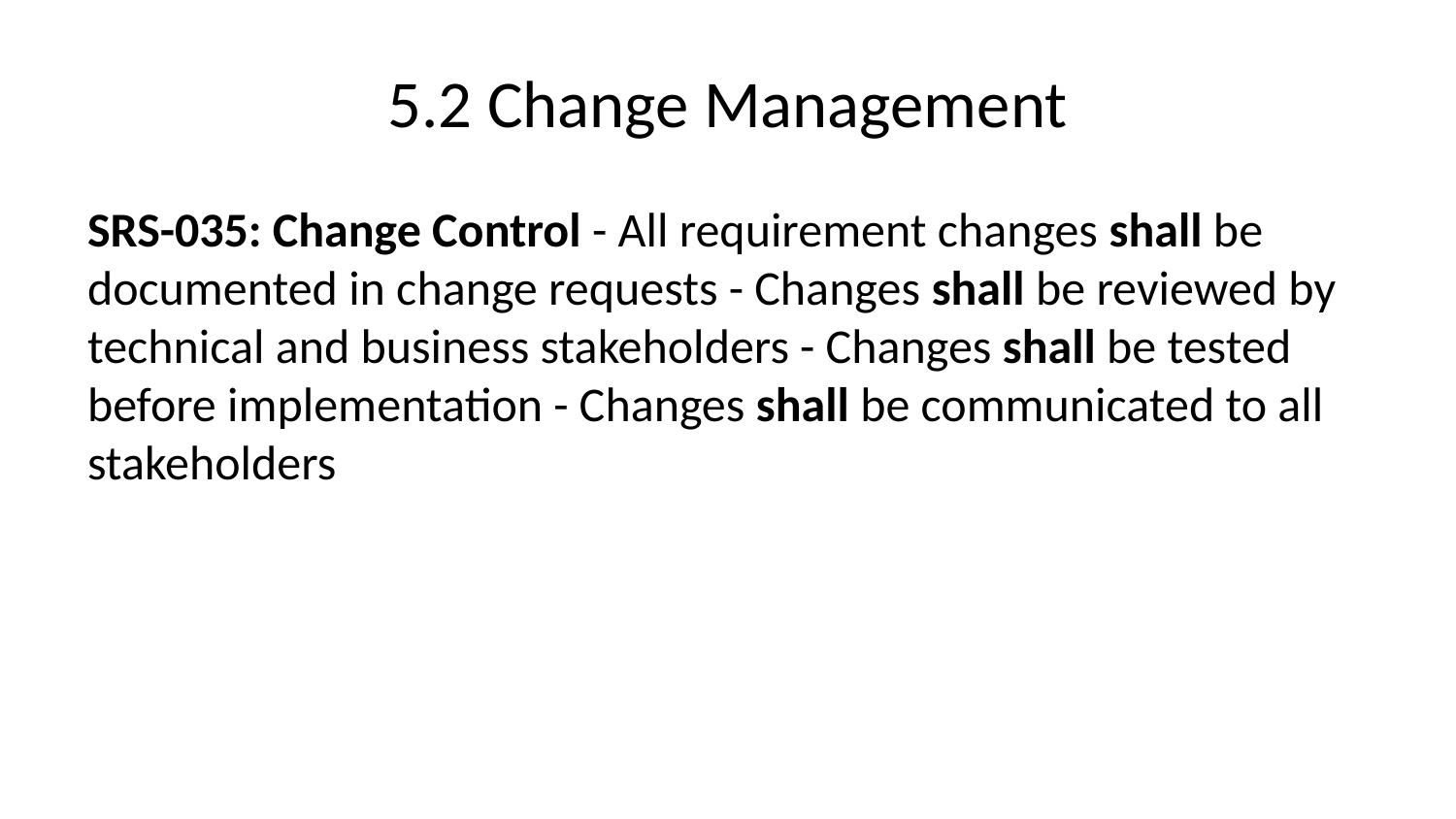

# 5.2 Change Management
SRS-035: Change Control - All requirement changes shall be documented in change requests - Changes shall be reviewed by technical and business stakeholders - Changes shall be tested before implementation - Changes shall be communicated to all stakeholders